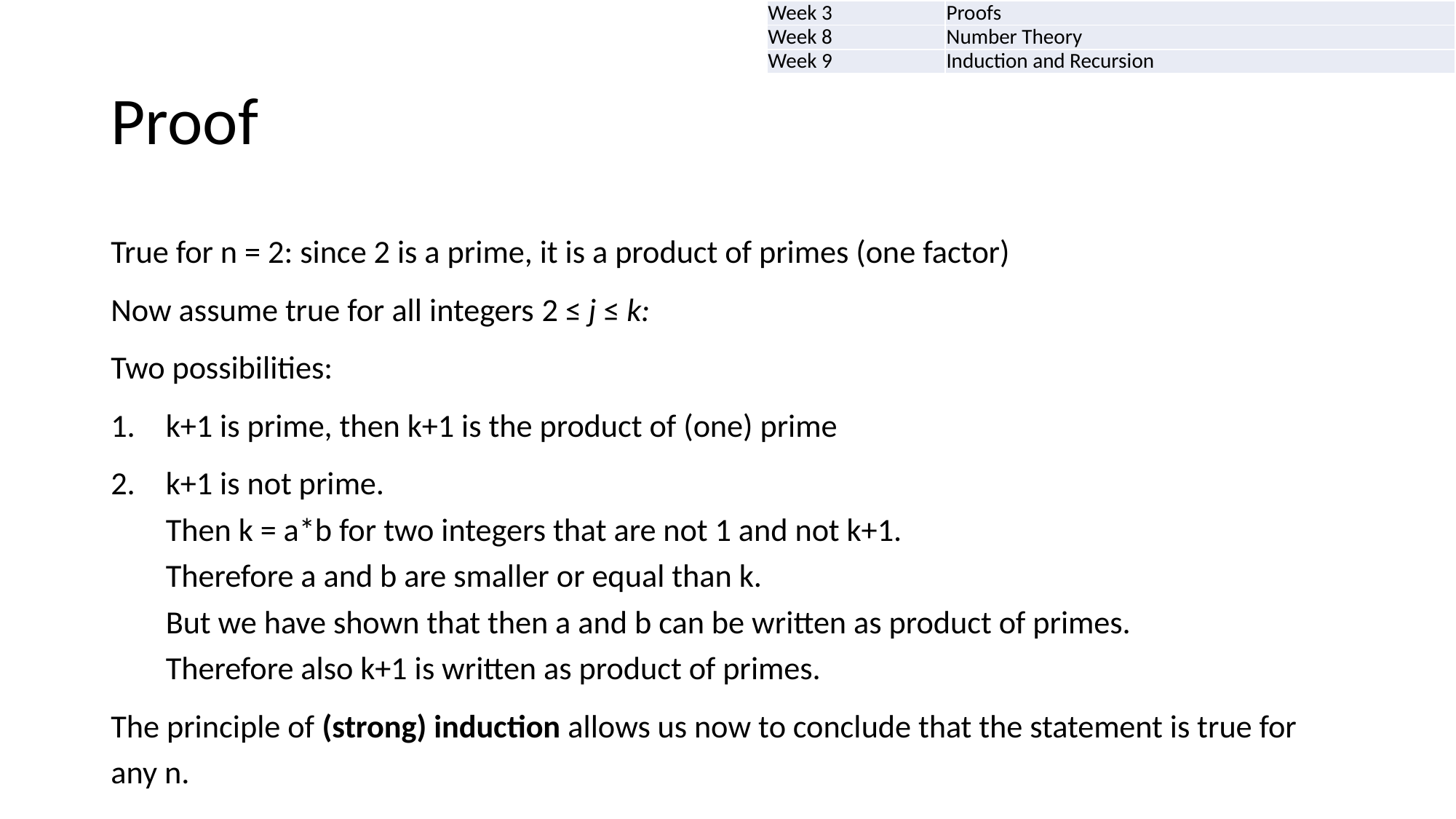

| Week 3 | Proofs |
| --- | --- |
| Week 8 | Number Theory |
| Week 9 | Induction and Recursion |
# Proof
True for n = 2: since 2 is a prime, it is a product of primes (one factor)
Now assume true for all integers 2 ≤ j ≤ k:
Two possibilities:
k+1 is prime, then k+1 is the product of (one) prime
k+1 is not prime.
Then k = a*b for two integers that are not 1 and not k+1.
Therefore a and b are smaller or equal than k.
But we have shown that then a and b can be written as product of primes.
Therefore also k+1 is written as product of primes.
The principle of (strong) induction allows us now to conclude that the statement is true for any n.